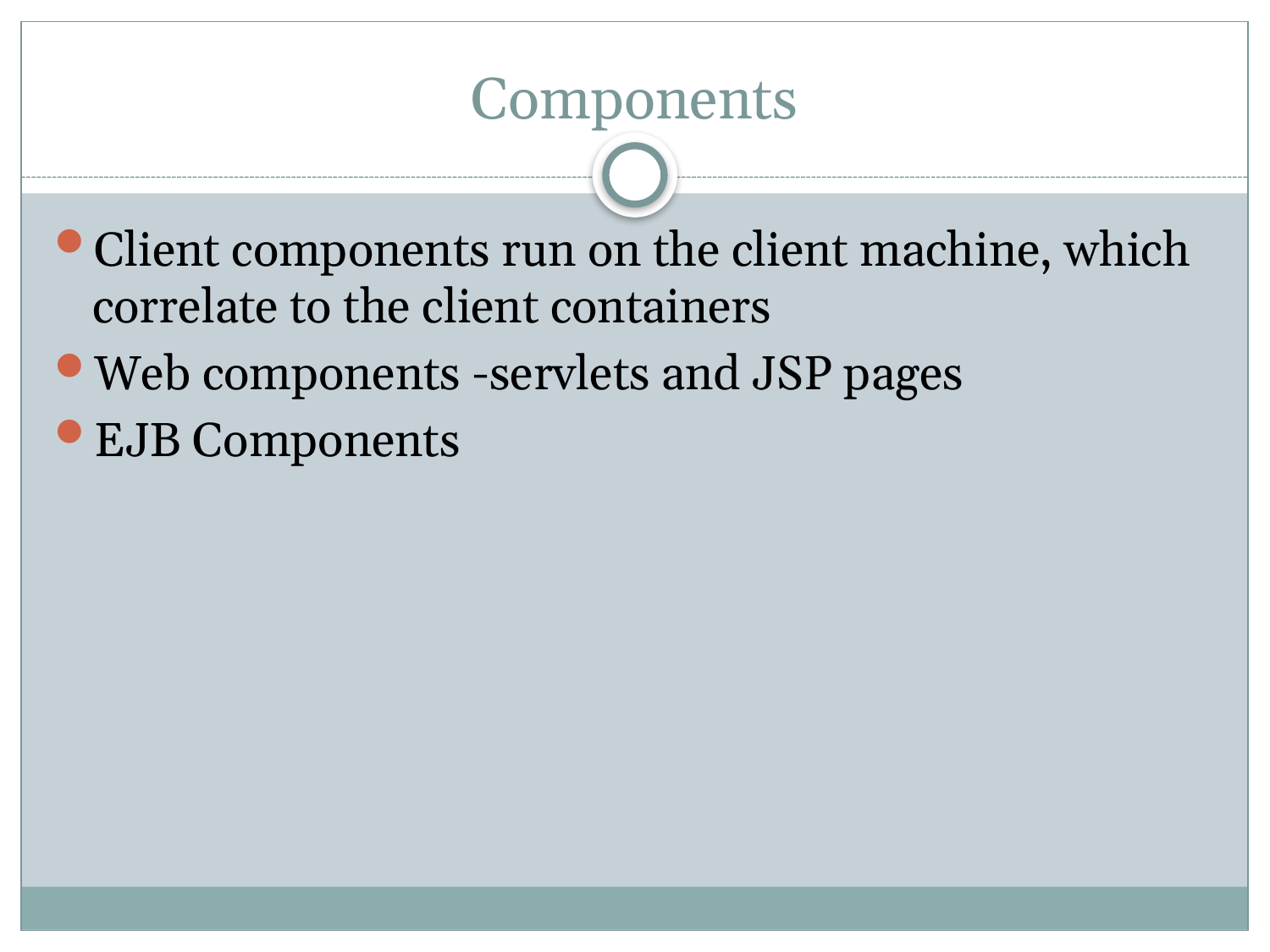

# Components
Client components run on the client machine, which correlate to the client containers
Web components -servlets and JSP pages
EJB Components